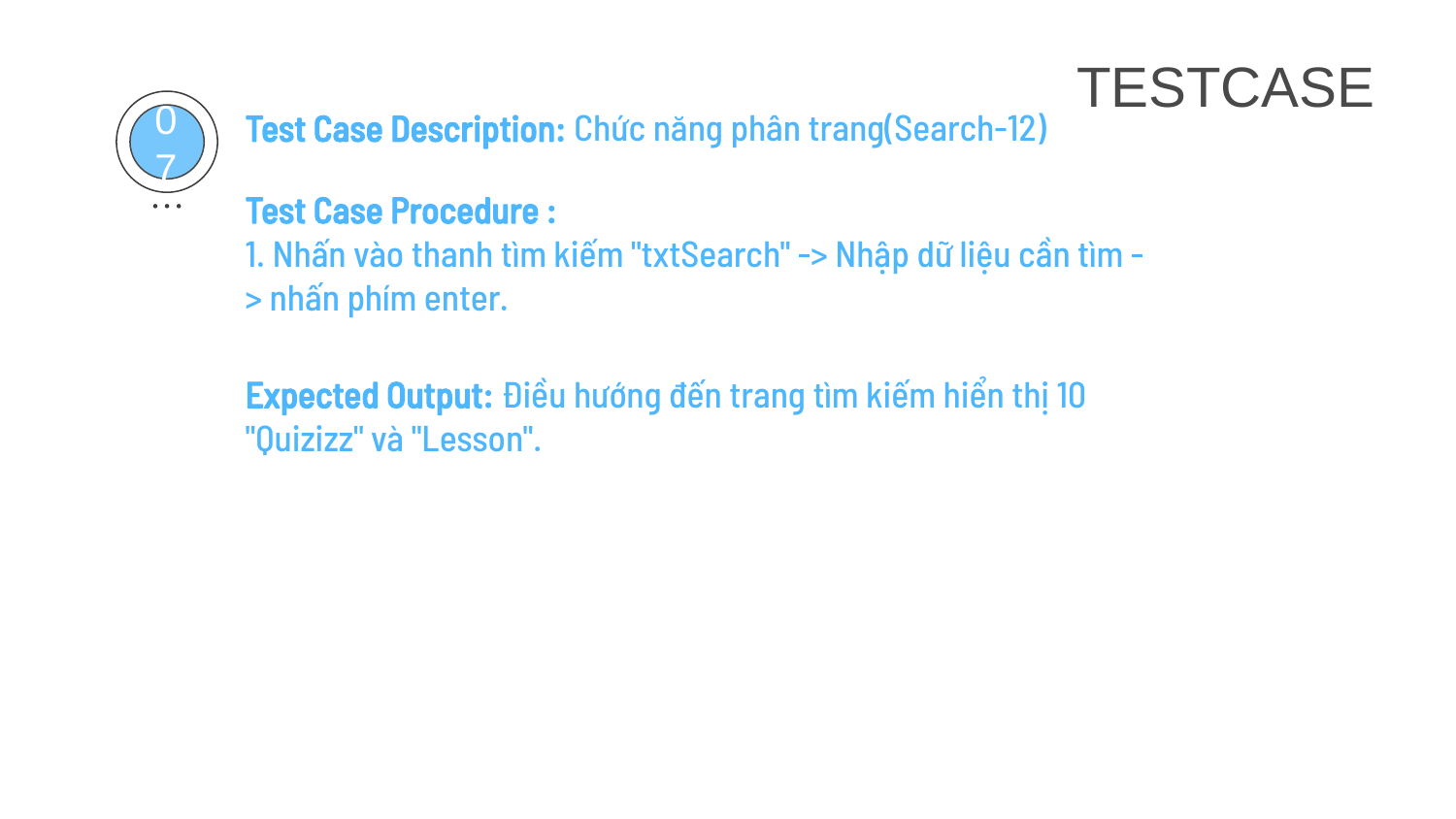

# TESTCASE
Test Case Description: Chức năng phân trang(Search-12)

07
Test Case Procedure :
1. Nhấn vào thanh tìm kiếm "txtSearch" -> Nhập dữ liệu cần tìm -> nhấn phím enter.
Expected Output: Điều hướng đến trang tìm kiếm hiển thị 10 "Quizizz" và "Lesson".